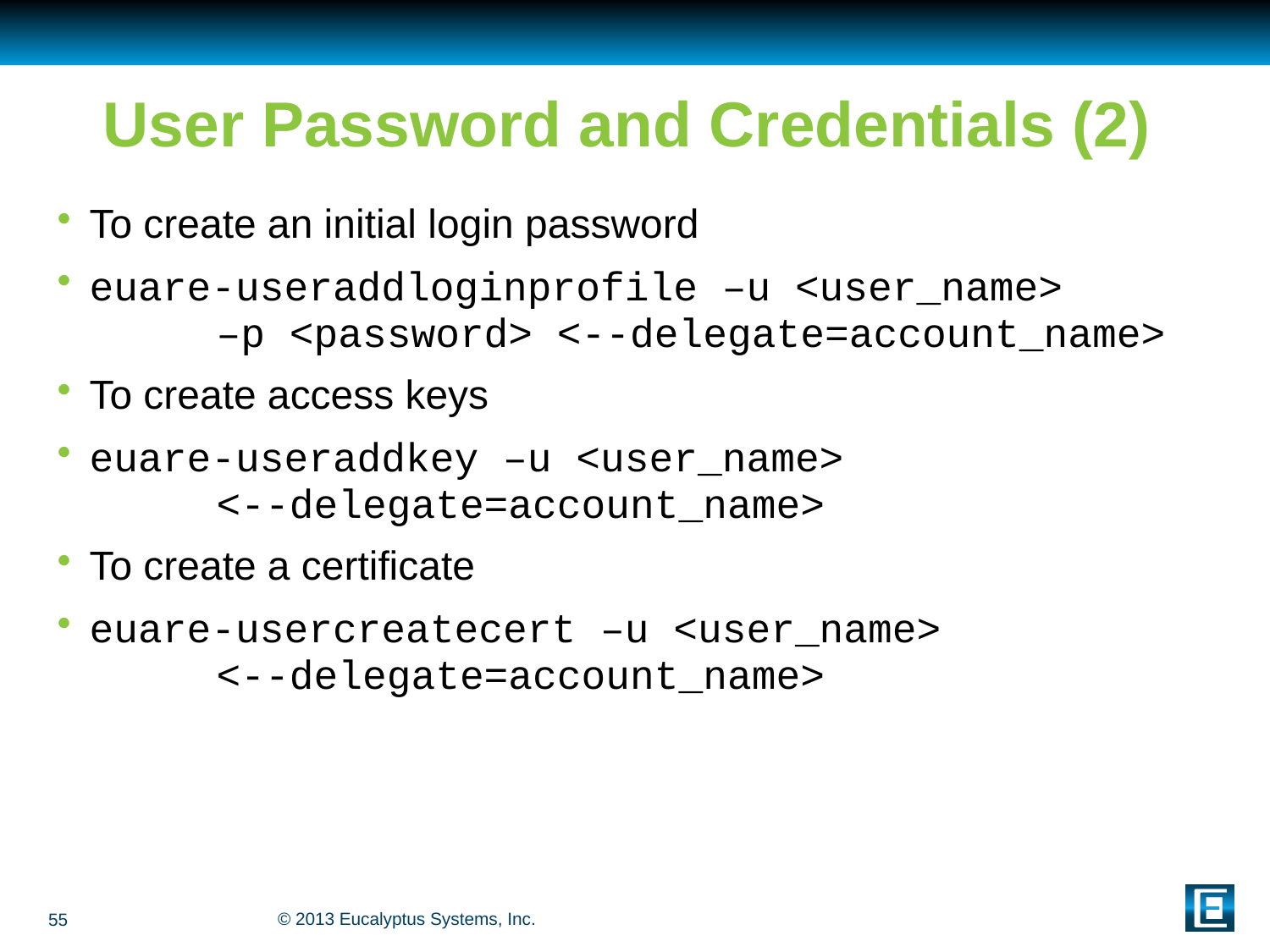

# User Password and Credentials (2)
To create an initial login password
euare-useraddloginprofile –u <user_name>       	–p <password> <--delegate=account_name>
To create access keys
euare-useraddkey –u <user_name>                	<--delegate=account_name>
To create a certificate
euare-usercreatecert –u <user_name>           	<--delegate=account_name>
55